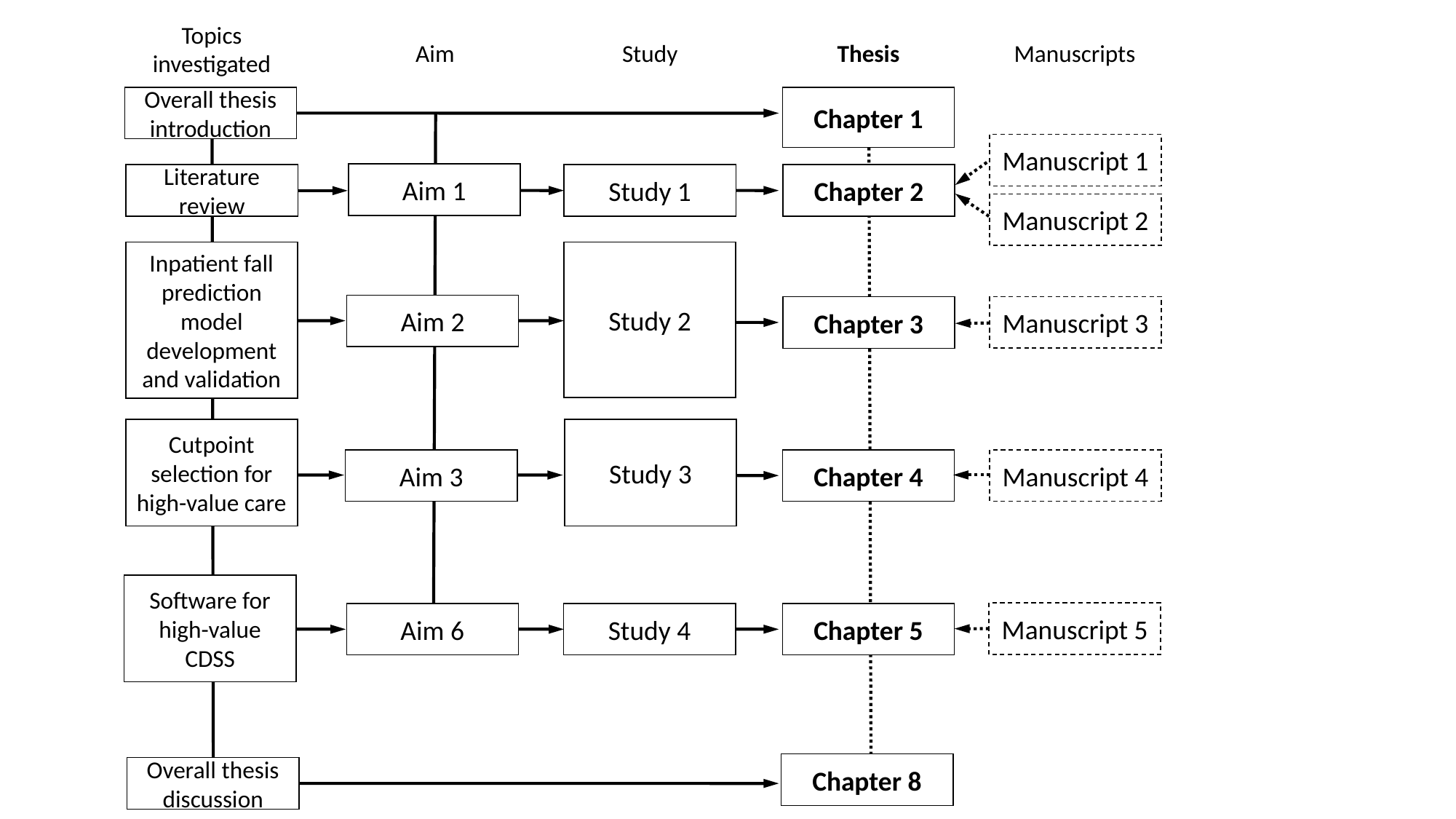

Topics investigated
Aim
Study
Thesis
Manuscripts
Overall thesis introduction
Chapter 1

Manuscript 1

Aim 1
Literature review
Study 1
Chapter 2

Manuscript 2
Inpatient fall prediction model development and validation
Study 2
Aim 2
Manuscript 3
Chapter 3

Cutpoint selection for high-value care
Aim 3
Chapter 4
Manuscript 4

Manuscript 5
Aim 6
Study 4
Chapter 5

Chapter 8
Overall thesis discussion

Study 3
Software for high-value CDSS